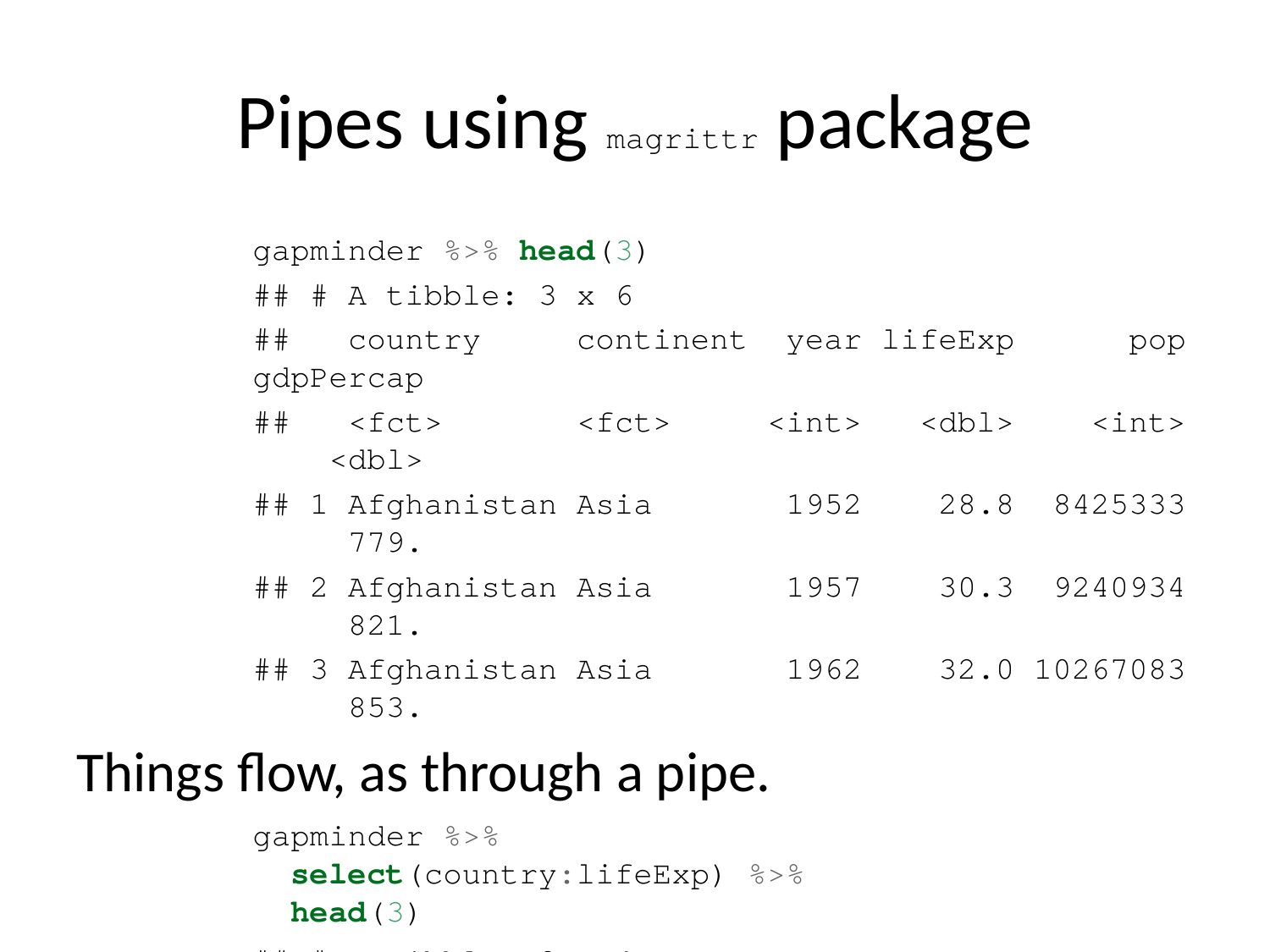

# Pipes using magrittr package
gapminder %>% head(3)
## # A tibble: 3 x 6
##   country     continent  year lifeExp      pop gdpPercap
##   <fct>       <fct>     <int>   <dbl>    <int>     <dbl>
## 1 Afghanistan Asia       1952    28.8  8425333      779.
## 2 Afghanistan Asia       1957    30.3  9240934      821.
## 3 Afghanistan Asia       1962    32.0 10267083      853.
Things flow, as through a pipe.
gapminder %>%
  select(country:lifeExp) %>%
  head(3)
## # A tibble: 3 x 4
##   country     continent  year lifeExp
##   <fct>       <fct>     <int>   <dbl>
## 1 Afghanistan Asia       1952    28.8
## 2 Afghanistan Asia       1957    30.3
## 3 Afghanistan Asia       1962    32.0
Clean and convenient version of earlier example
gap_cambodia <- gapminder %>%
  filter(country == "Cambodia") %>%
  select(year, lifeExp)
gap_cambodia
## # A tibble: 12 x 2
##     year lifeExp
##    <int>   <dbl>
##  1  1952    39.4
##  2  1957    41.4
##  3  1962    43.4
##  4  1967    45.4
##  5  1972    40.3
##  6  1977    31.2
##  7  1982    51.0
##  8  1987    53.9
##  9  1992    55.8
## 10  1997    56.5
## 11  2002    56.8
## 12  2007    59.7